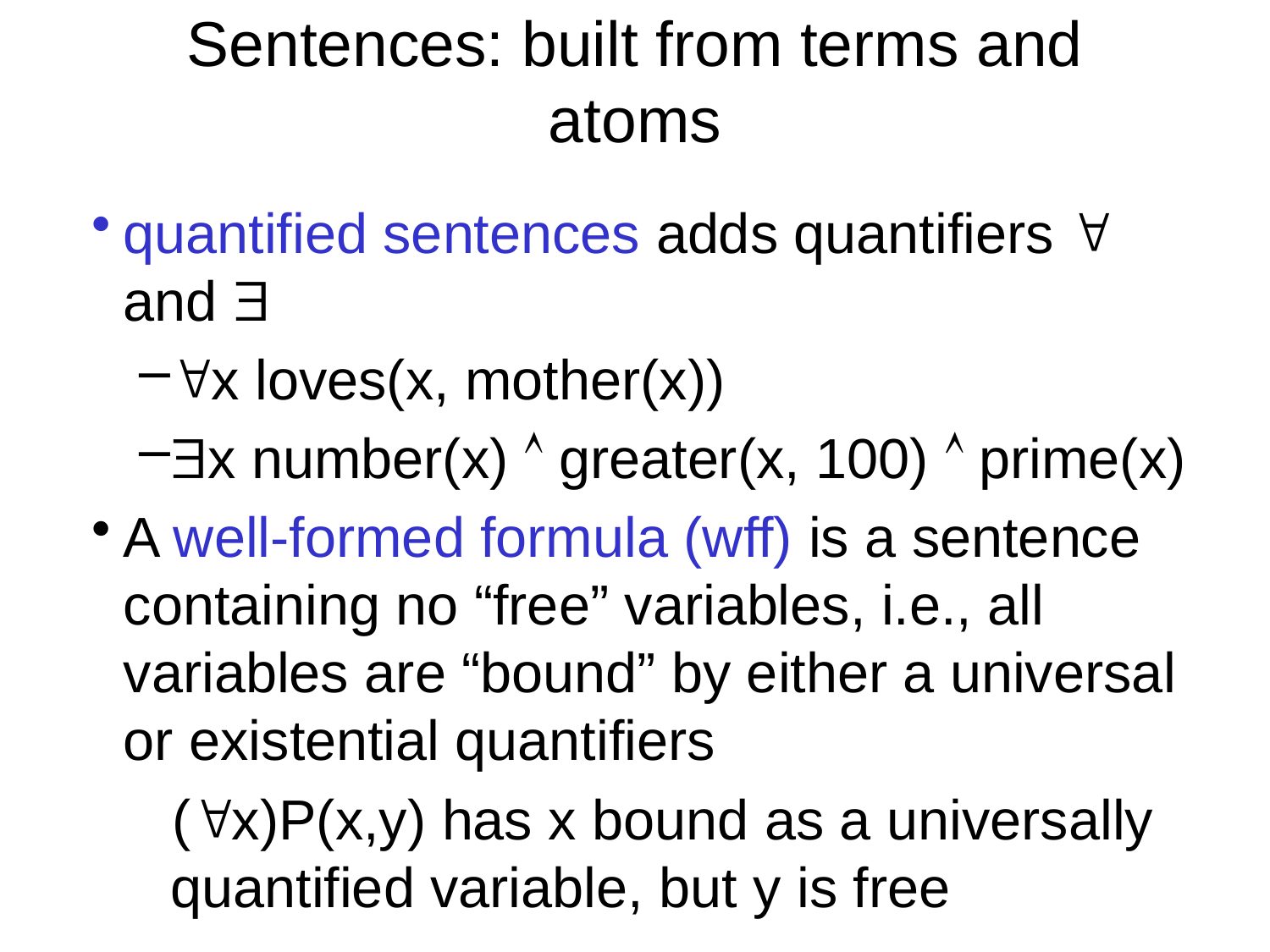

# Sentences: built from terms and atoms
quantified sentences adds quantifiers ∀ and ∃
∀x loves(x, mother(x))
∃x number(x) ∧ greater(x, 100) ∧ prime(x)
A well-formed formula (wff) is a sentence containing no “free” variables, i.e., all variables are “bound” by either a universal or existential quantifiers
(∀x)P(x,y) has x bound as a universally quantified variable, but y is free